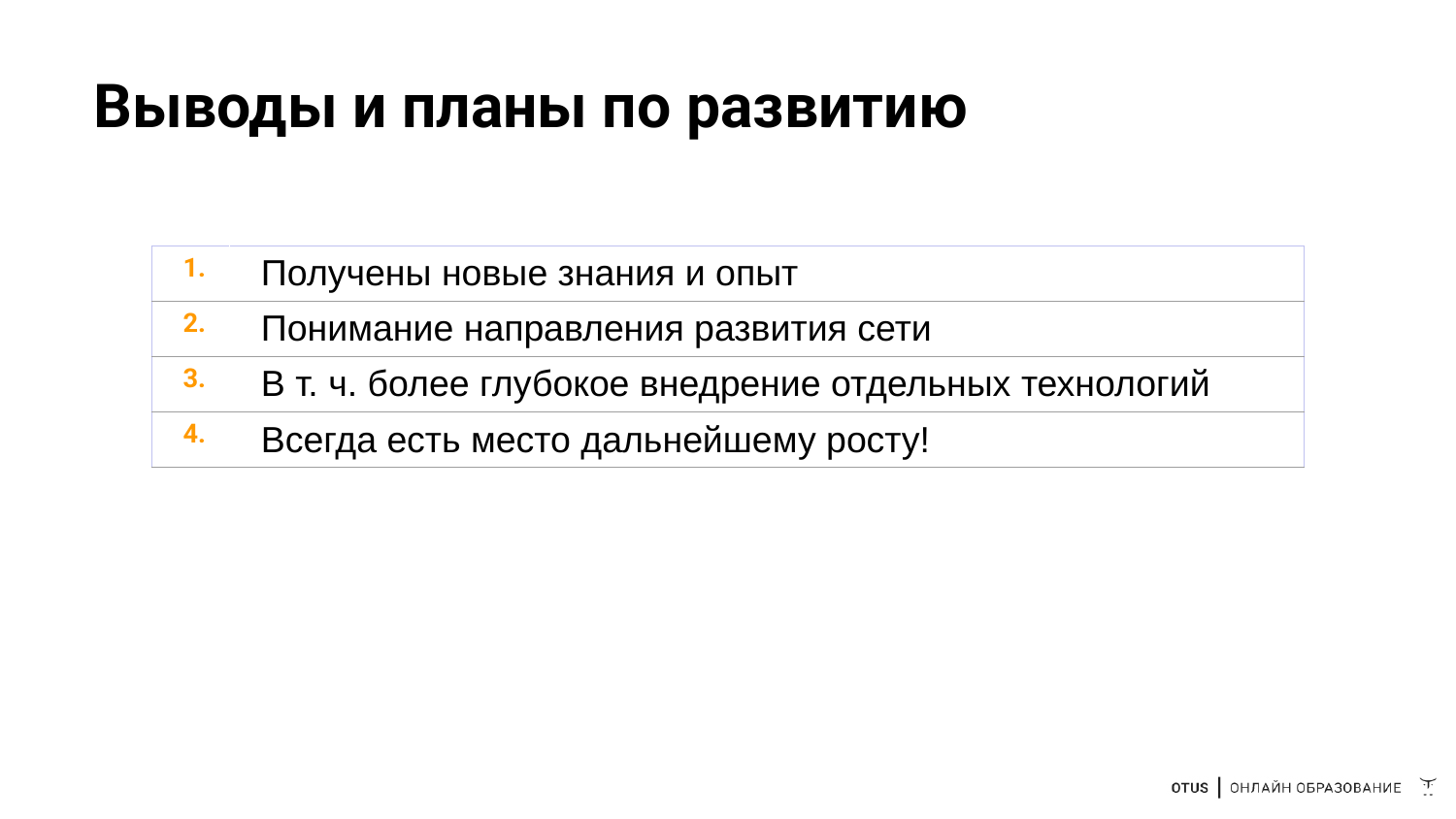

# Выводы и планы по развитию

| 1. | Получены новые знания и опыт |
| --- | --- |
| 2. | Понимание направления развития сети |
| 3. | В т. ч. более глубокое внедрение отдельных технологий |
| 4. | Всегда есть место дальнейшему росту! |